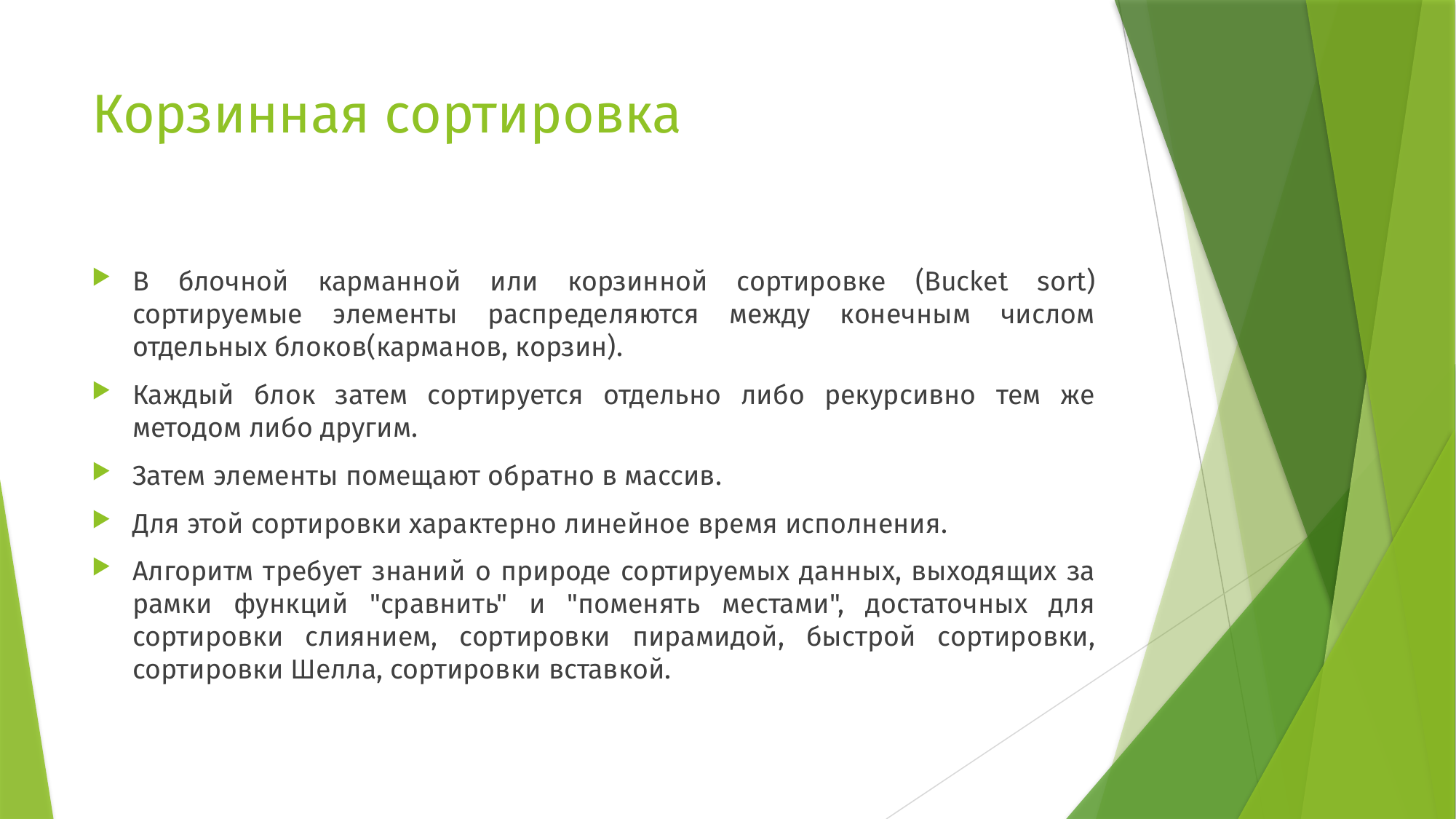

# Корзинная сортировка
В блочной карманной или корзинной сортировке (Bucket sort) сортируемые элементы распределяются между конечным числом отдельных блоков(карманов, корзин).
Каждый блок затем сортируется отдельно либо рекурсивно тем же методом либо другим.
Затем элементы помещают обратно в массив.
Для этой сортировки характерно линейное время исполнения.
Алгоритм требует знаний о природе сортируемых данных, выходящих за рамки функций "сравнить" и "поменять местами", достаточных для сортировки слиянием, сортировки пирамидой, быстрой сортировки, сортировки Шелла, сортировки вставкой.